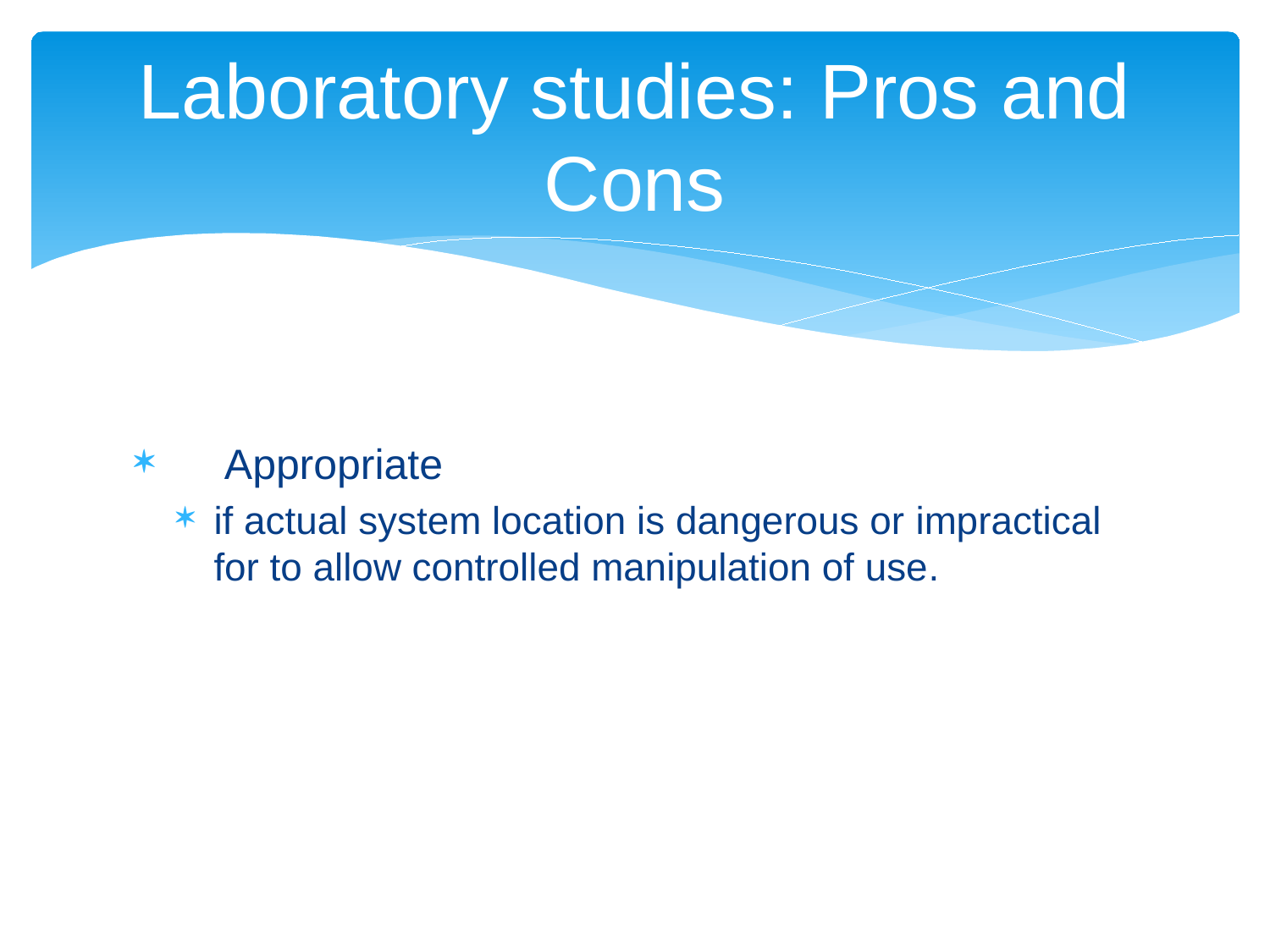

# Laboratory studies: Pros and Cons

	Appropriate
if actual system location is dangerous or impractical for to allow controlled manipulation of use.